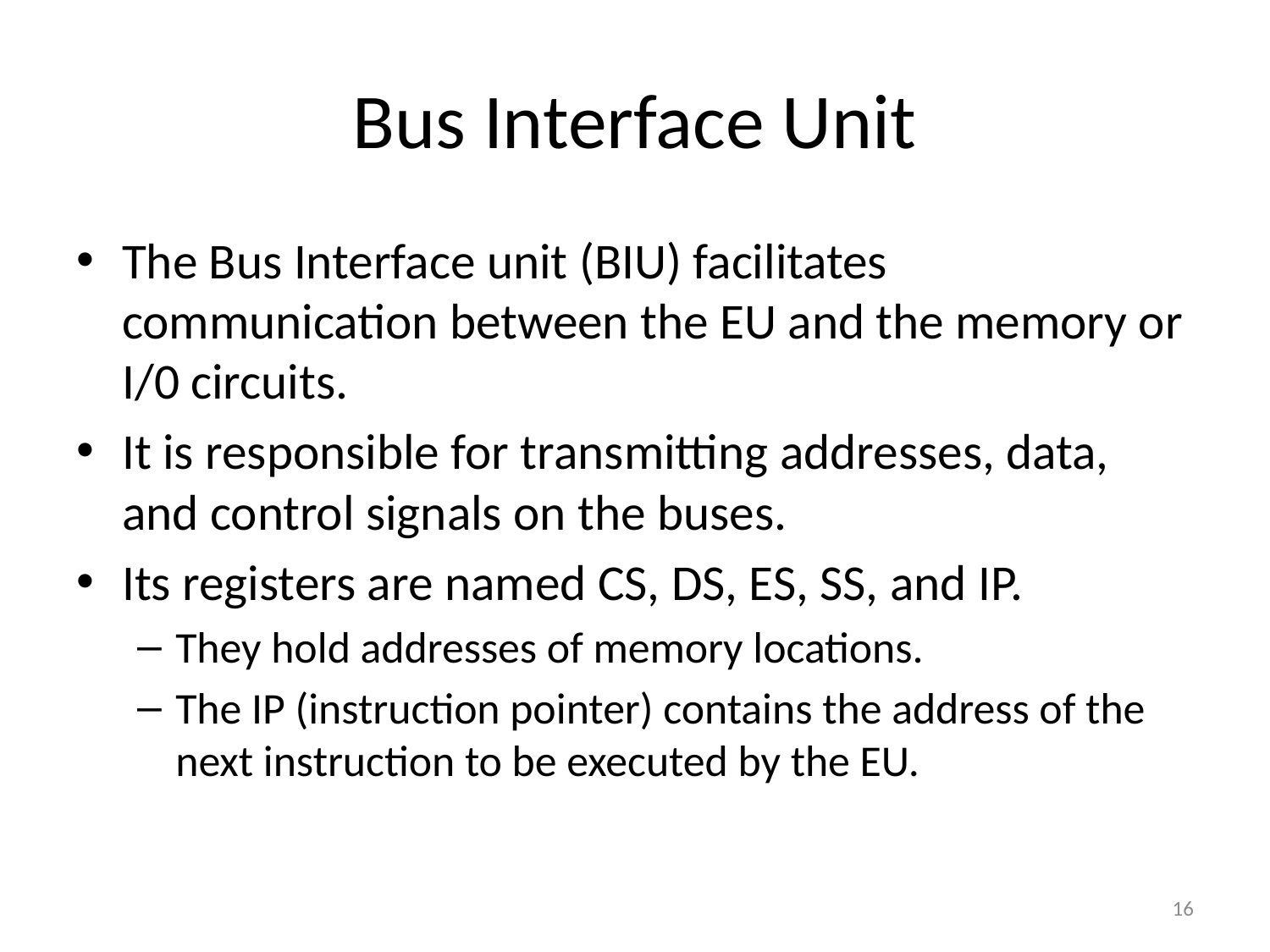

# Bus Interface Unit
The Bus Interface unit (BIU) facilitates communication between the EU and the memory or I/0 circuits.
It is responsible for transmitting addresses, data, and control signals on the buses.
Its registers are named CS, DS, ES, SS, and IP.
They hold addresses of memory locations.
The IP (instruction pointer) contains the address of the next instruction to be executed by the EU.
16